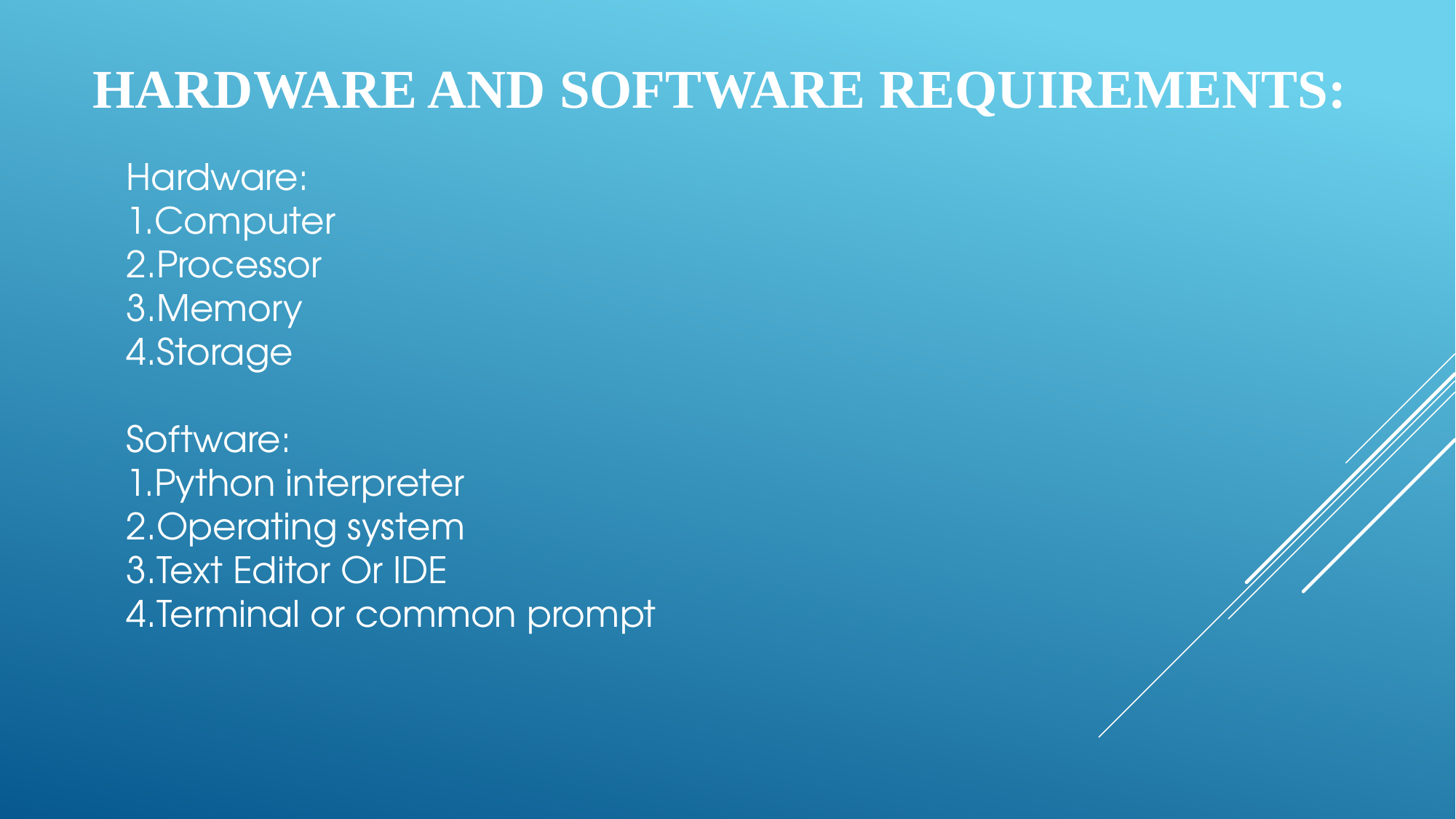

# HARDWARE AND SOFTWARE REQUIREMENTS:
Hardware:
1.Computer
2.Processor
3.Memory
4.Storage

Software:
1.Python interpreter
2.Operating system
3.Text Editor Or IDE
4.Terminal or common prompt